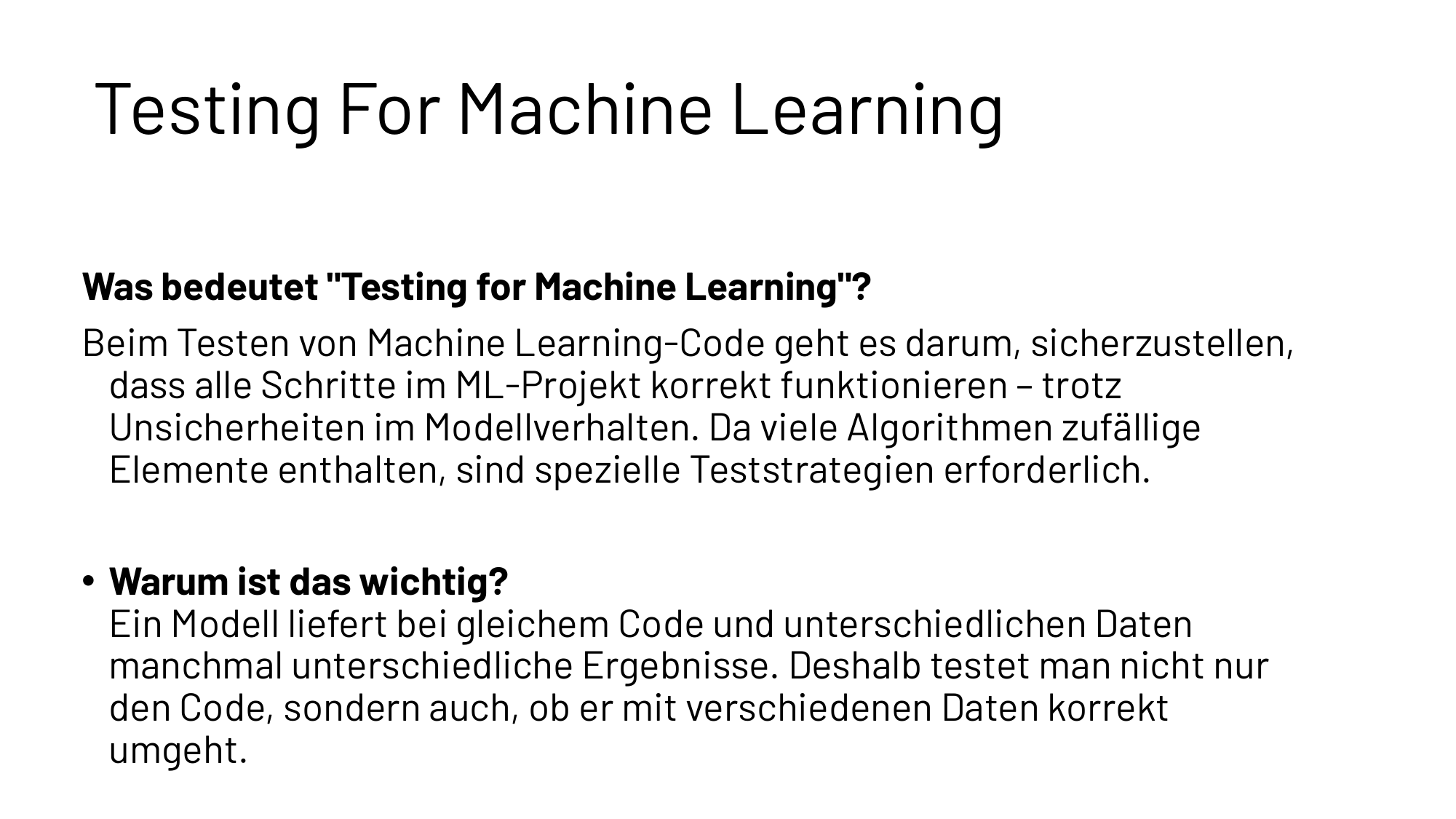

Testing For Machine Learning
Was bedeutet "Testing for Machine Learning"?
Beim Testen von Machine Learning-Code geht es darum, sicherzustellen, dass alle Schritte im ML-Projekt korrekt funktionieren – trotz Unsicherheiten im Modellverhalten. Da viele Algorithmen zufällige Elemente enthalten, sind spezielle Teststrategien erforderlich.

Warum ist das wichtig?
Ein Modell liefert bei gleichem Code und unterschiedlichen Daten manchmal unterschiedliche Ergebnisse. Deshalb testet man nicht nur den Code, sondern auch, ob er mit verschiedenen Daten korrekt umgeht.